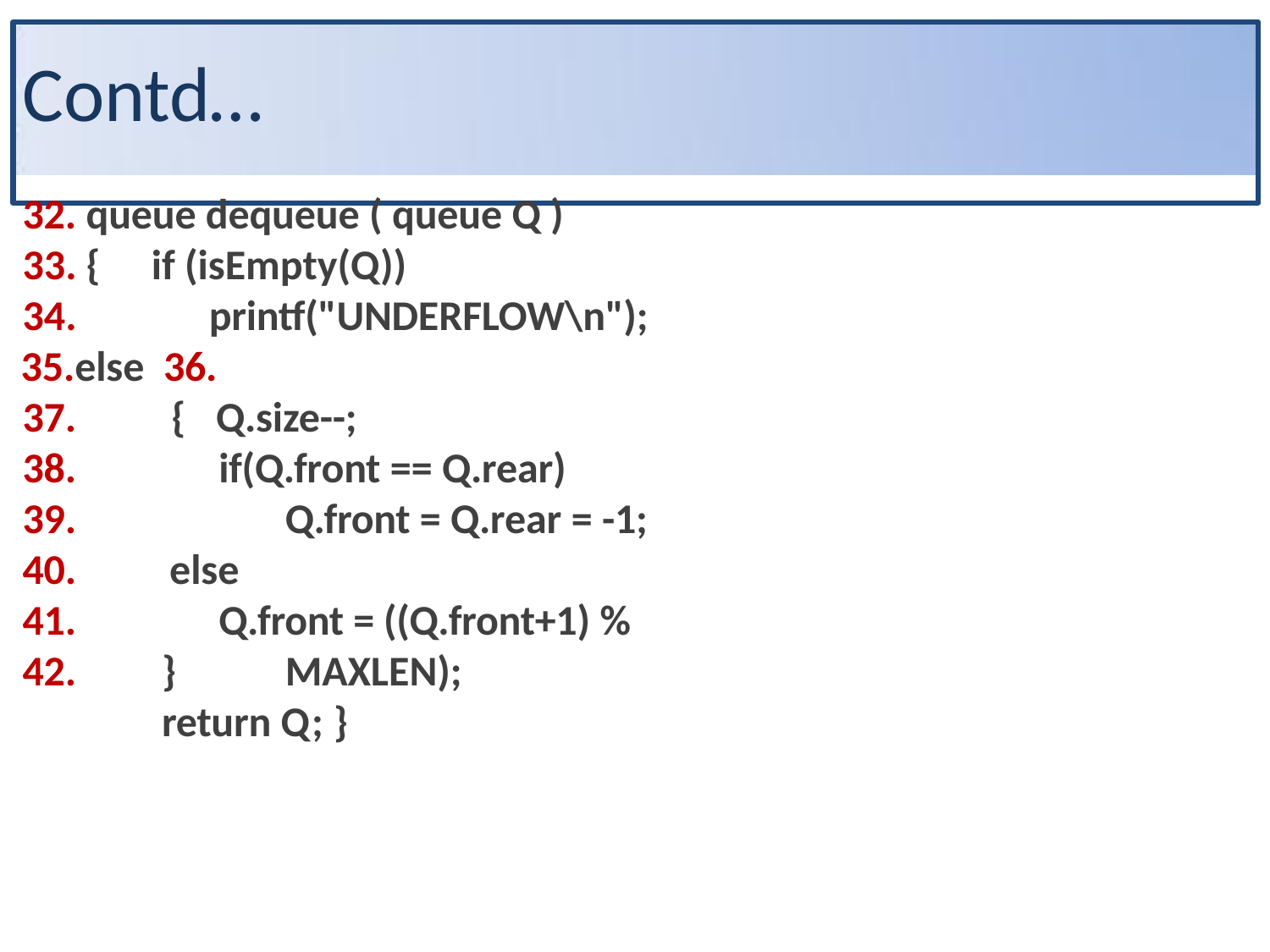

# Contd…
32. queue dequeue ( queue Q )
{	if (isEmpty(Q))
printf("UNDERFLOW\n");
else  36.
37.
38.
39.
40.
41.
42.
{	Q.size--;
if(Q.front == Q.rear)  Q.front = Q.rear = -1;
else
Q.front = ((Q.front+1) % MAXLEN);
}
return Q; }